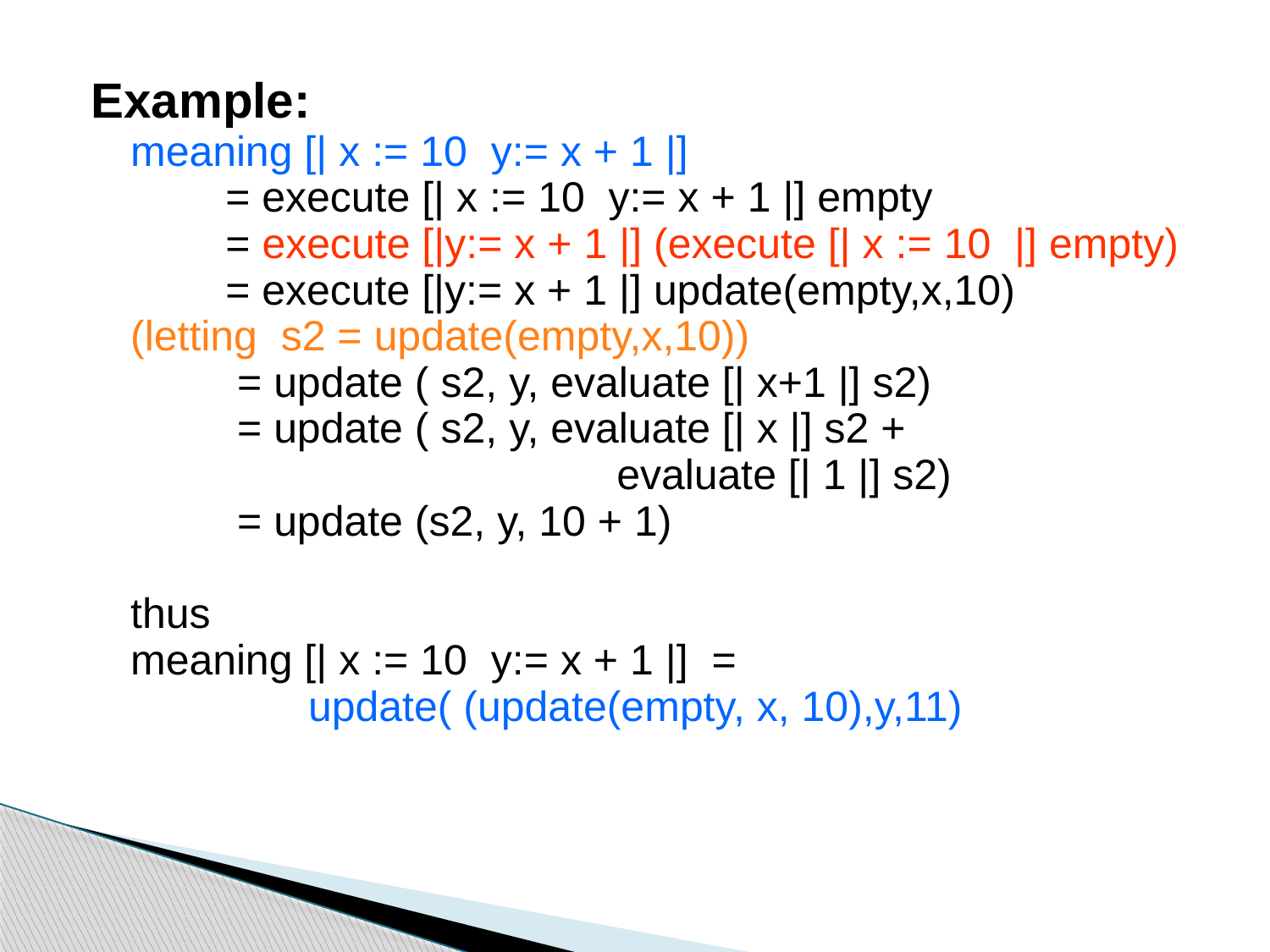

Example:
meaning [| x := 10  y:= x + 1 |]
        = execute [| x := 10  y:= x + 1 |] empty
        = execute [|y:= x + 1 |] (execute [| x := 10  |] empty)
        = execute [|y:= x + 1 |] update(empty,x,10)
(letting  s2 = update(empty,x,10))
         = update ( s2, y, evaluate [| x+1 |] s2)
         = update ( s2, y, evaluate [| x |] s2 +
                                         evaluate [| 1 |] s2)
         = update (s2, y, 10 + 1)

thus
meaning [| x := 10  y:= x + 1 |]  =
               update( (update(empty, x, 10),y,11)